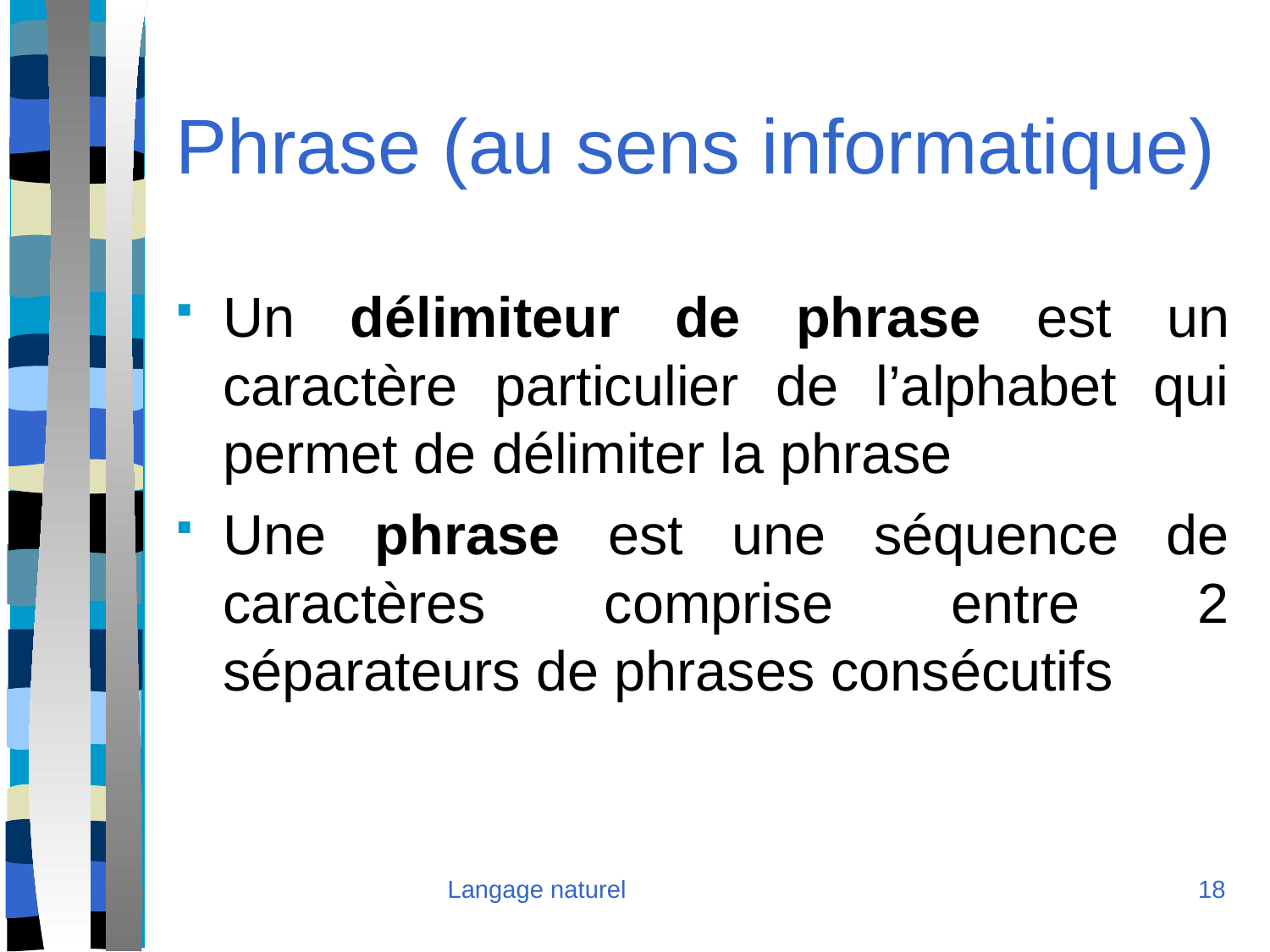

Phrase (au sens informatique)
Un délimiteur de phrase est un caractère particulier de l’alphabet qui permet de délimiter la phrase
Une phrase est une séquence de caractères comprise entre 2 séparateurs de phrases consécutifs
Langage naturel
18